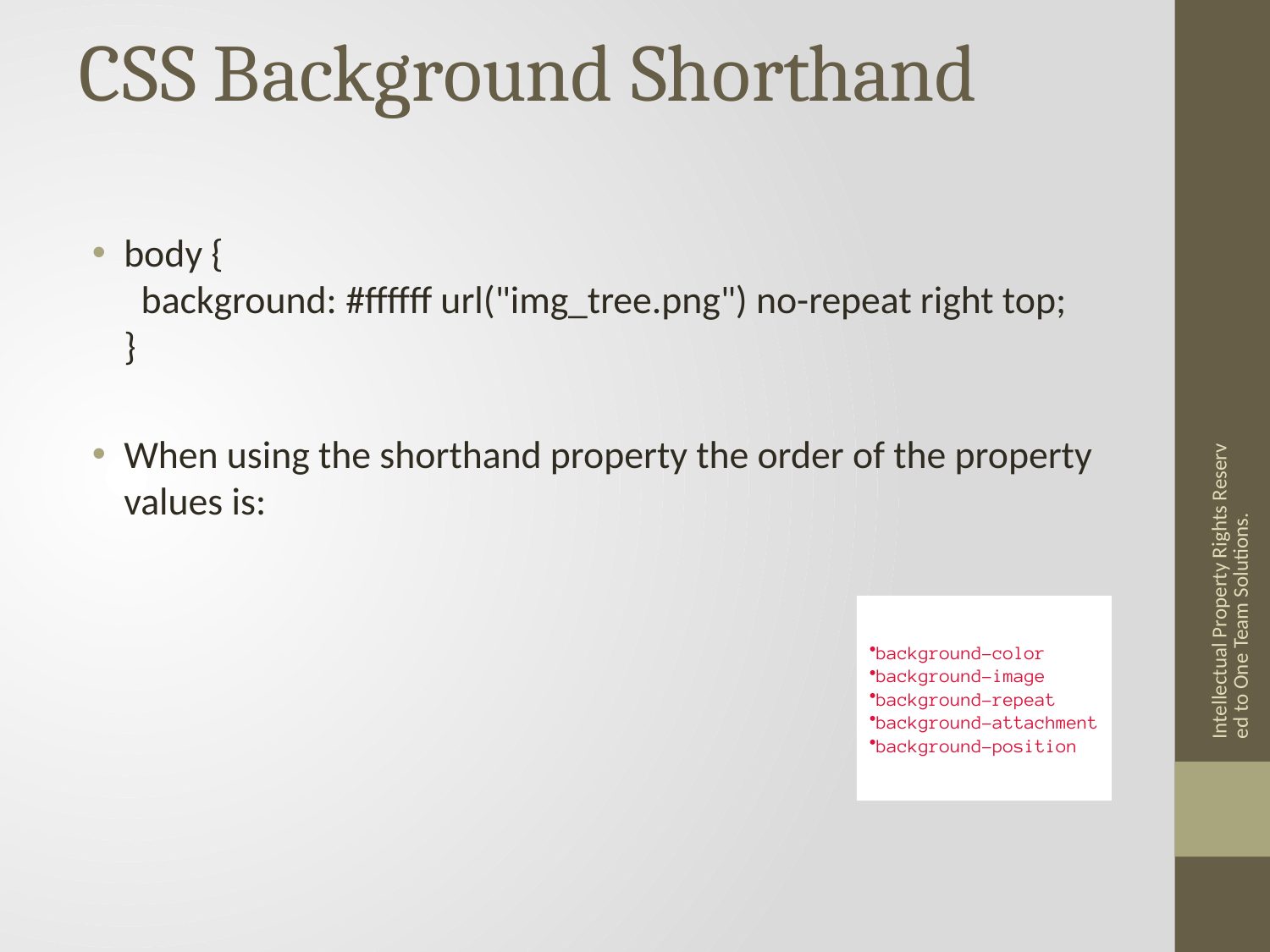

# CSS Background Shorthand
body {
  background: #ffffff url("img_tree.png") no-repeat right top;
}

When using the shorthand property the order of the property values is:

Intellectual Property Rights Reserved to One Team Solutions.

background-color
background-image
background-repeat
background-attachment
background-position